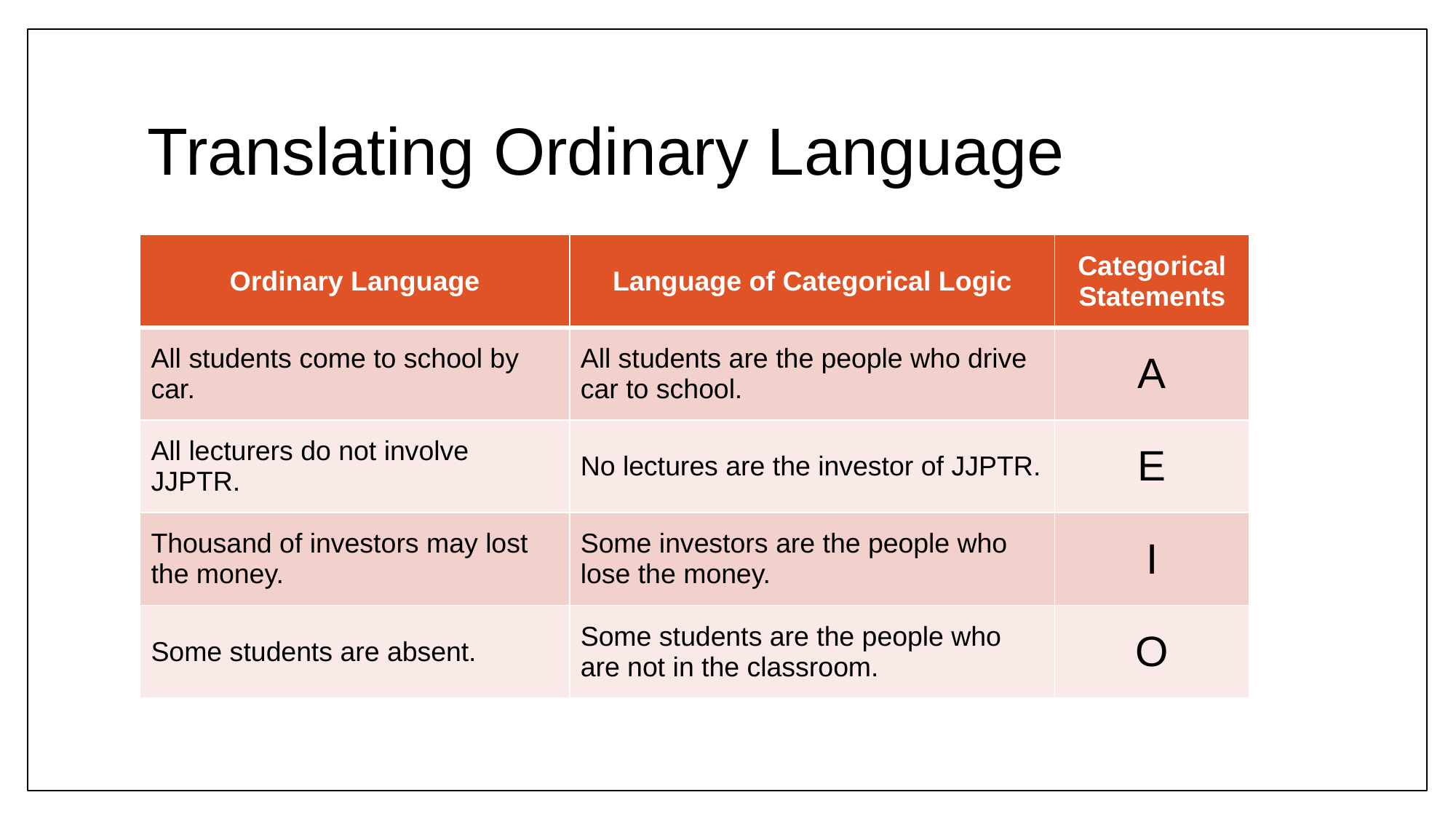

# Translating Ordinary Language
| Ordinary Language | Language of Categorical Logic | Categorical Statements |
| --- | --- | --- |
| All students come to school by car. | All students are the people who drive car to school. | A |
| All lecturers do not involve JJPTR. | No lectures are the investor of JJPTR. | E |
| Thousand of investors may lost the money. | Some investors are the people who lose the money. | I |
| Some students are absent. | Some students are the people who are not in the classroom. | O |